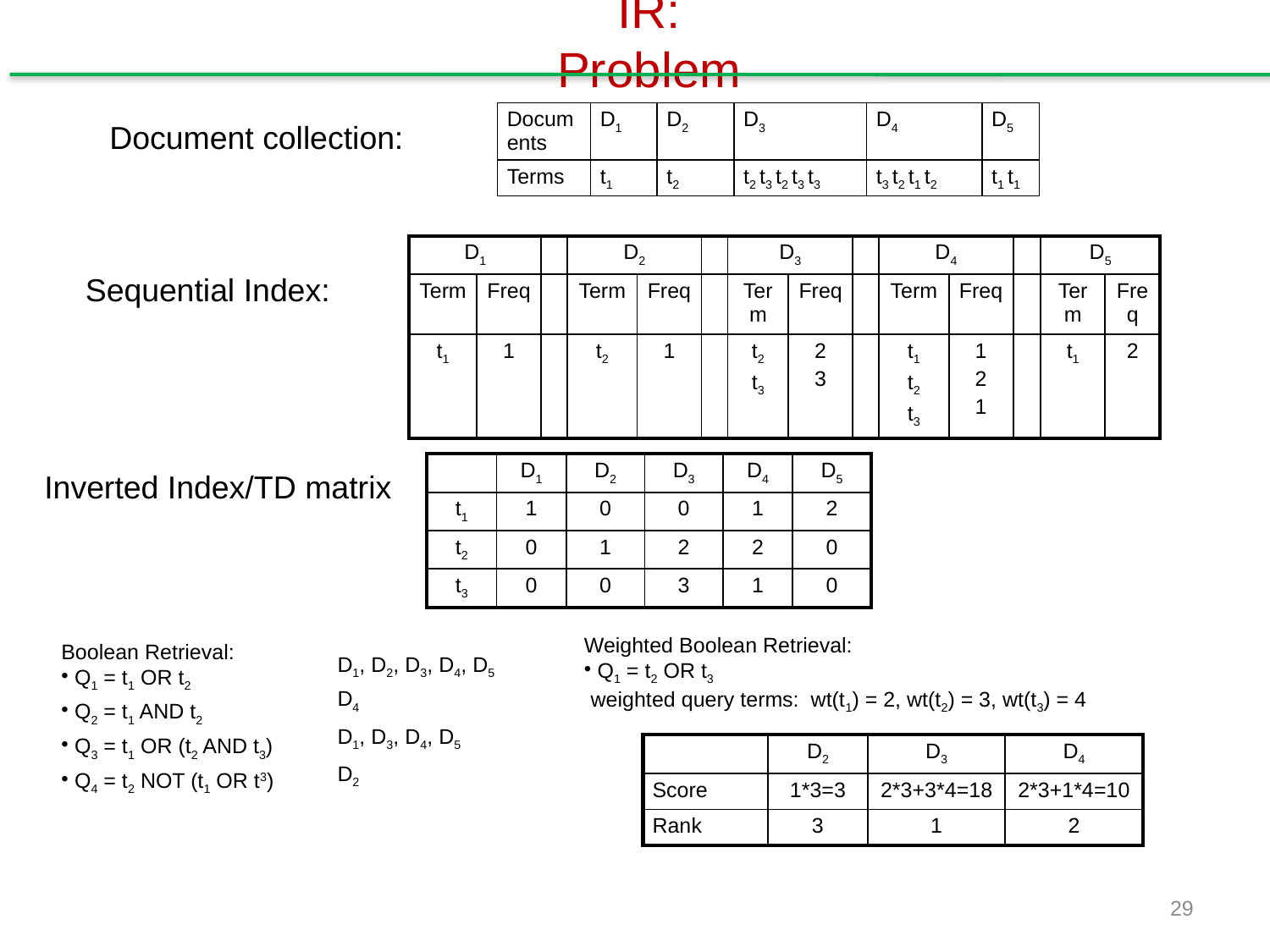

# IR: Problem

| Documents | D1 | D2 | D3 | D4 | D5 |
| --- | --- | --- | --- | --- | --- |
| Terms | t1 | t2 | t2 t3 t2 t3 t3 | t3 t2 t1 t2 | t1 t1 |
Document collection:
| D1 |  |  | D2 |  |  | D3 |  |  | D4 |  |  | D5 |  |
| --- | --- | --- | --- | --- | --- | --- | --- | --- | --- | --- | --- | --- | --- |
| Term | Freq |  | Term | Freq |  | Term | Freq |  | Term | Freq |  | Term | Freq |
| t1 | 1 |  | t2 | 1 |  | t2 t3 | 2 3 |  | t1 t2 t3 | 1 2 1 |  | t1 | 2 |
Sequential Index:
|  | D1 | D2 | D3 | D4 | D5 |
| --- | --- | --- | --- | --- | --- |
| t1 | 1 | 0 | 0 | 1 | 2 |
| t2 | 0 | 1 | 2 | 2 | 0 |
| t3 | 0 | 0 | 3 | 1 | 0 |
Inverted Index/TD matrix
Weighted Boolean Retrieval:
 Q1 = t2 OR t3
  weighted query terms:  wt(t1) = 2, wt(t2) = 3, wt(t3) = 4
Boolean Retrieval:
 Q1 = t1 OR t2
 Q2 = t1 AND t2
 Q3 = t1 OR (t2 AND t3)
 Q4 = t2 NOT (t1 OR t3)
D1, D2, D3, D4, D5
D4
D1, D3, D4, D5
D2
|  | D2 | D3 | D4 |
| --- | --- | --- | --- |
| Score | 1\*3=3 | 2\*3+3\*4=18 | 2\*3+1\*4=10 |
| Rank | 3 | 1 | 2 |
29